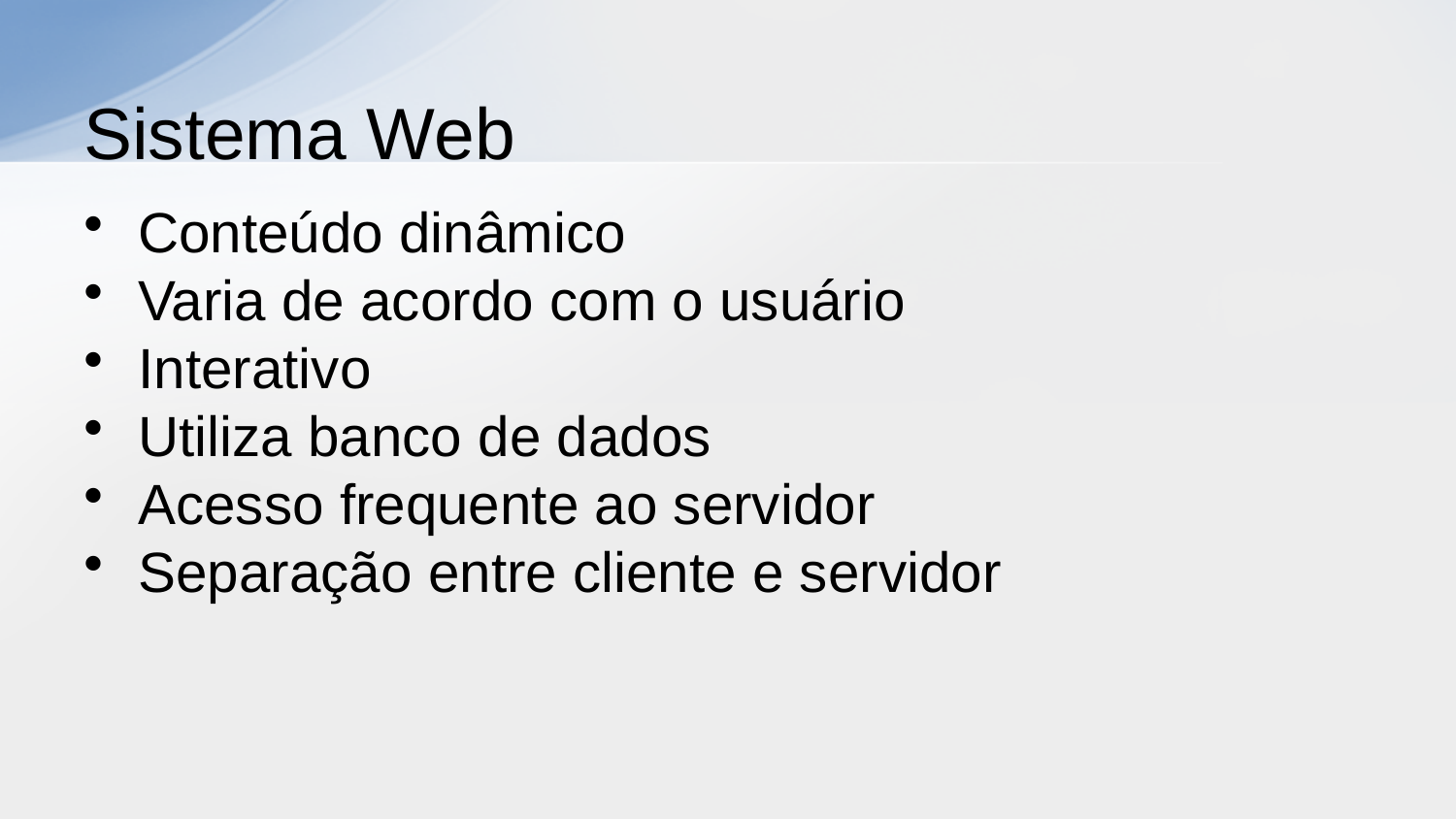

# Sistema Web
Conteúdo dinâmico
Varia de acordo com o usuário
Interativo
Utiliza banco de dados
Acesso frequente ao servidor
Separação entre cliente e servidor